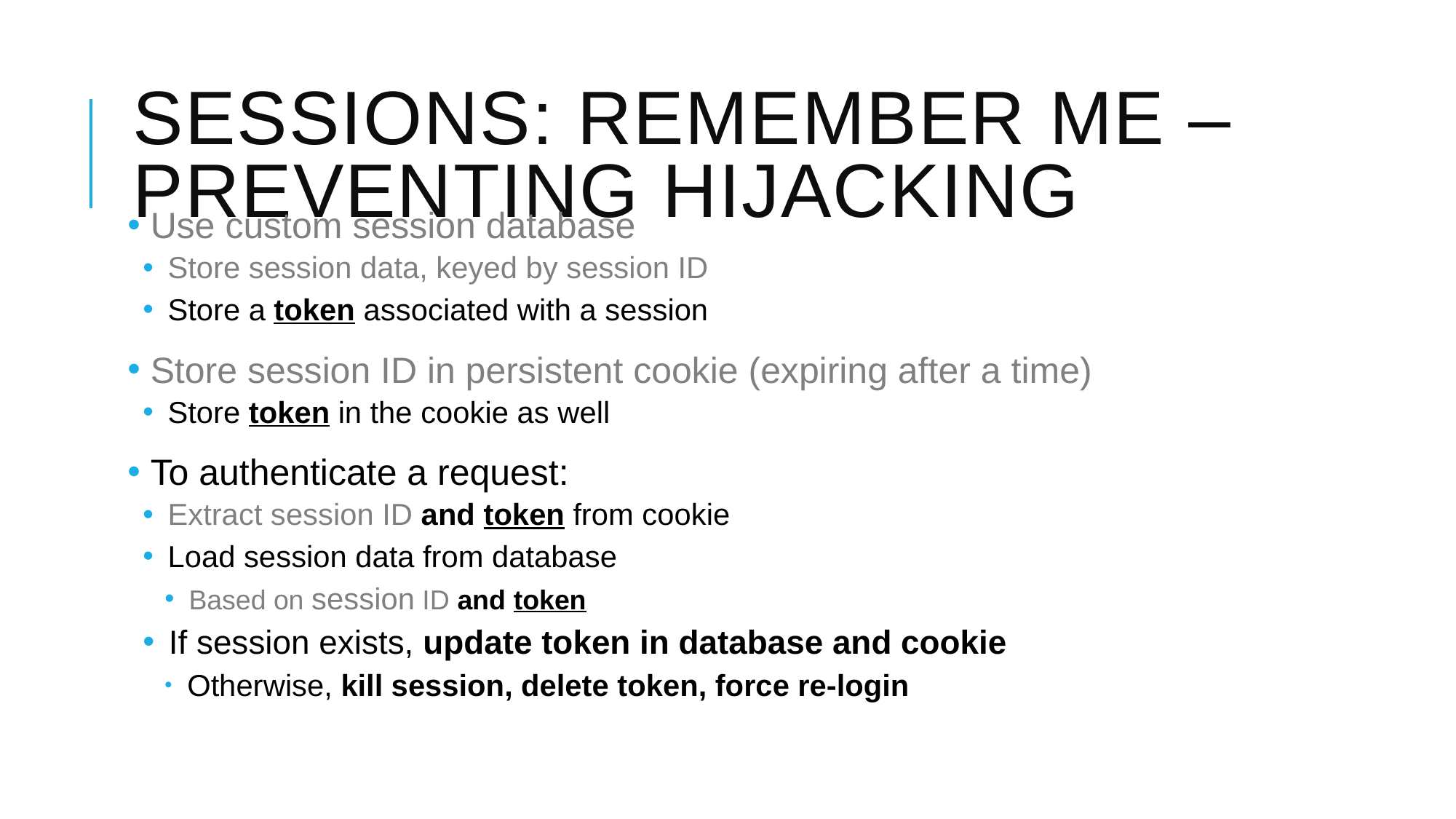

# Sessions: Remember ME – Preventing Hijacking
 Use custom session database
 Store session data, keyed by session ID
 Store a token associated with a session
 Store session ID in persistent cookie (expiring after a time)
 Store token in the cookie as well
 To authenticate a request:
 Extract session ID and token from cookie
 Load session data from database
 Based on session ID and token
 If session exists, update token in database and cookie
 Otherwise, kill session, delete token, force re-login